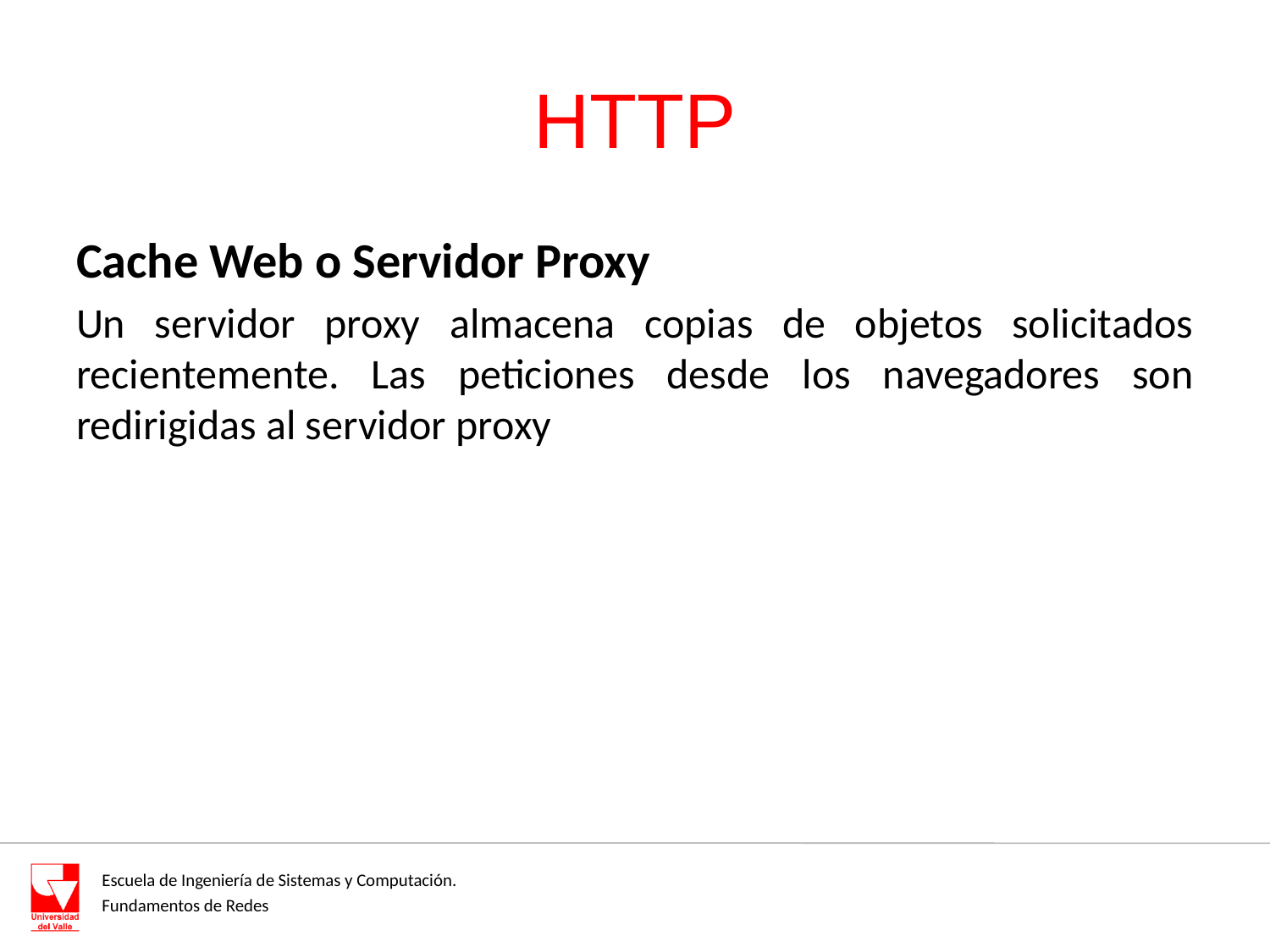

# HTTP
Cache Web o Servidor Proxy
Un servidor proxy almacena copias de objetos solicitados recientemente. Las peticiones desde los navegadores son redirigidas al servidor proxy